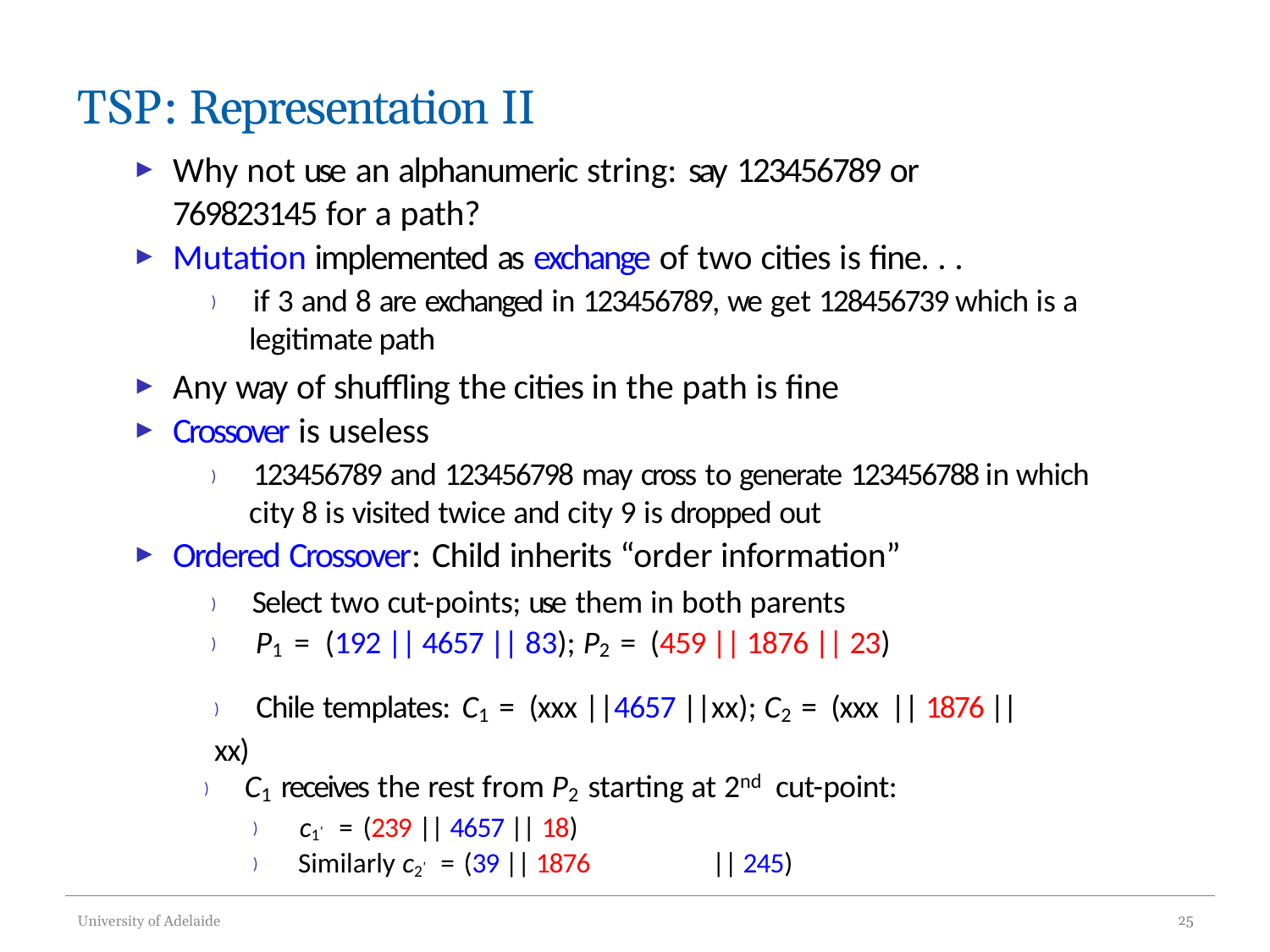

# TSP: Representation II
Why not use an alphanumeric string: say 123456789 or 769823145 for a path?
Mutation implemented as exchange of two cities is fine. . .
) if 3 and 8 are exchanged in 123456789, we get 128456739 which is a legitimate path
Any way of shuffling the cities in the path is fine
Crossover is useless
) 123456789 and 123456798 may cross to generate 123456788 in which city 8 is visited twice and city 9 is dropped out
Ordered Crossover: Child inherits “order information”
) Select two cut-points; use them in both parents
) P1 = (192 || 4657 || 83); P2 = (459 || 1876 || 23)
) Chile templates: C1 = (xxx ||4657 ||xx); C2 = (xxx  || 1876 ||
xx)
) C1 receives the rest from P2 starting at 2nd cut-point:
) c1' = (239 || 4657 || 18)
) Similarly c2' = (39 || 1876	 || 245)
University of Adelaide
25